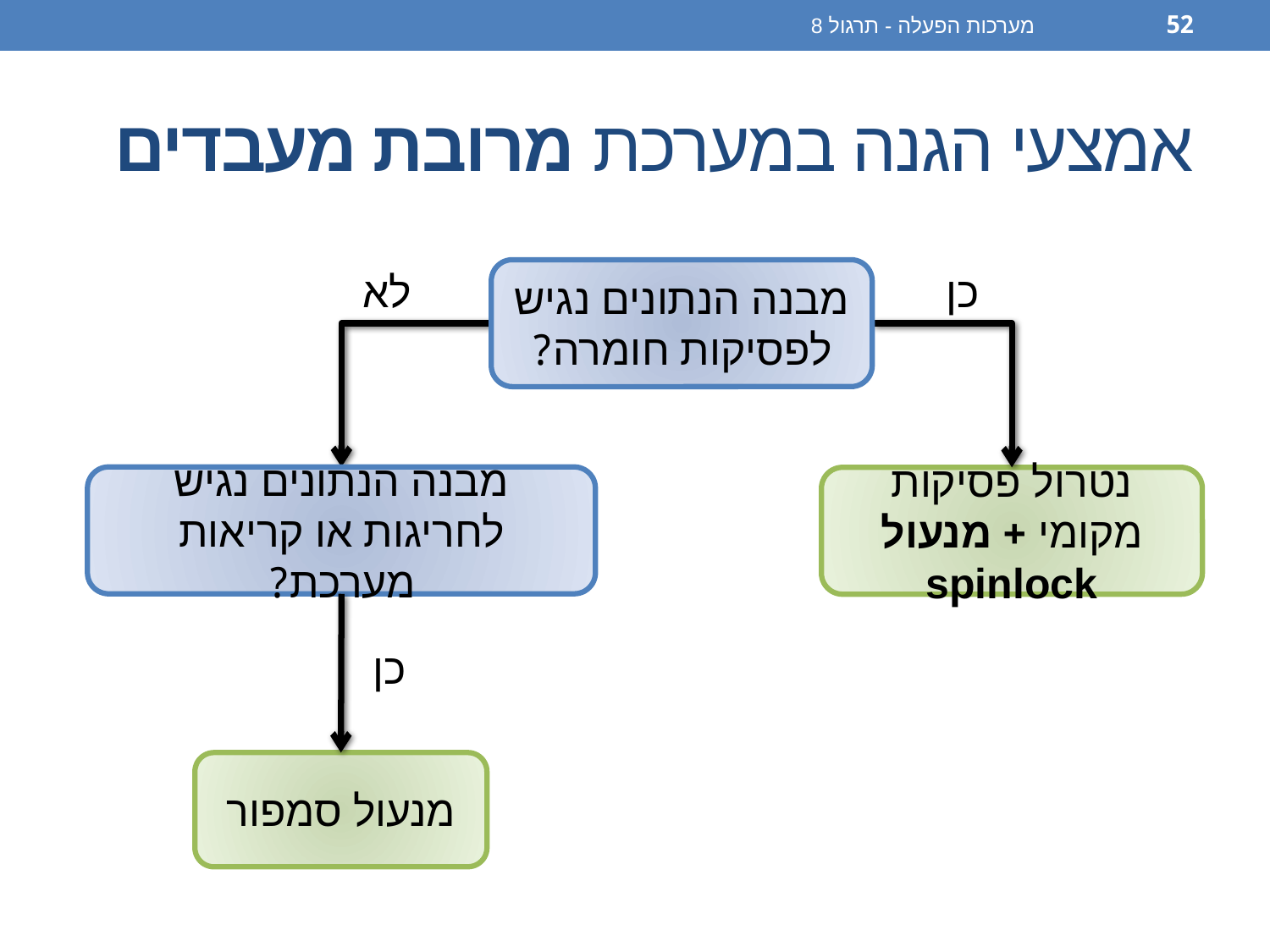

מערכות הפעלה - תרגול 8
52
# אמצעי הגנה במערכת מרובת מעבדים
לא
כן
מבנה הנתונים נגיש לפסיקות חומרה?
מבנה הנתונים נגיש לחריגות או קריאות מערכת?
כן
נטרול פסיקות מקומי + מנעול spinlock
מנעול סמפור